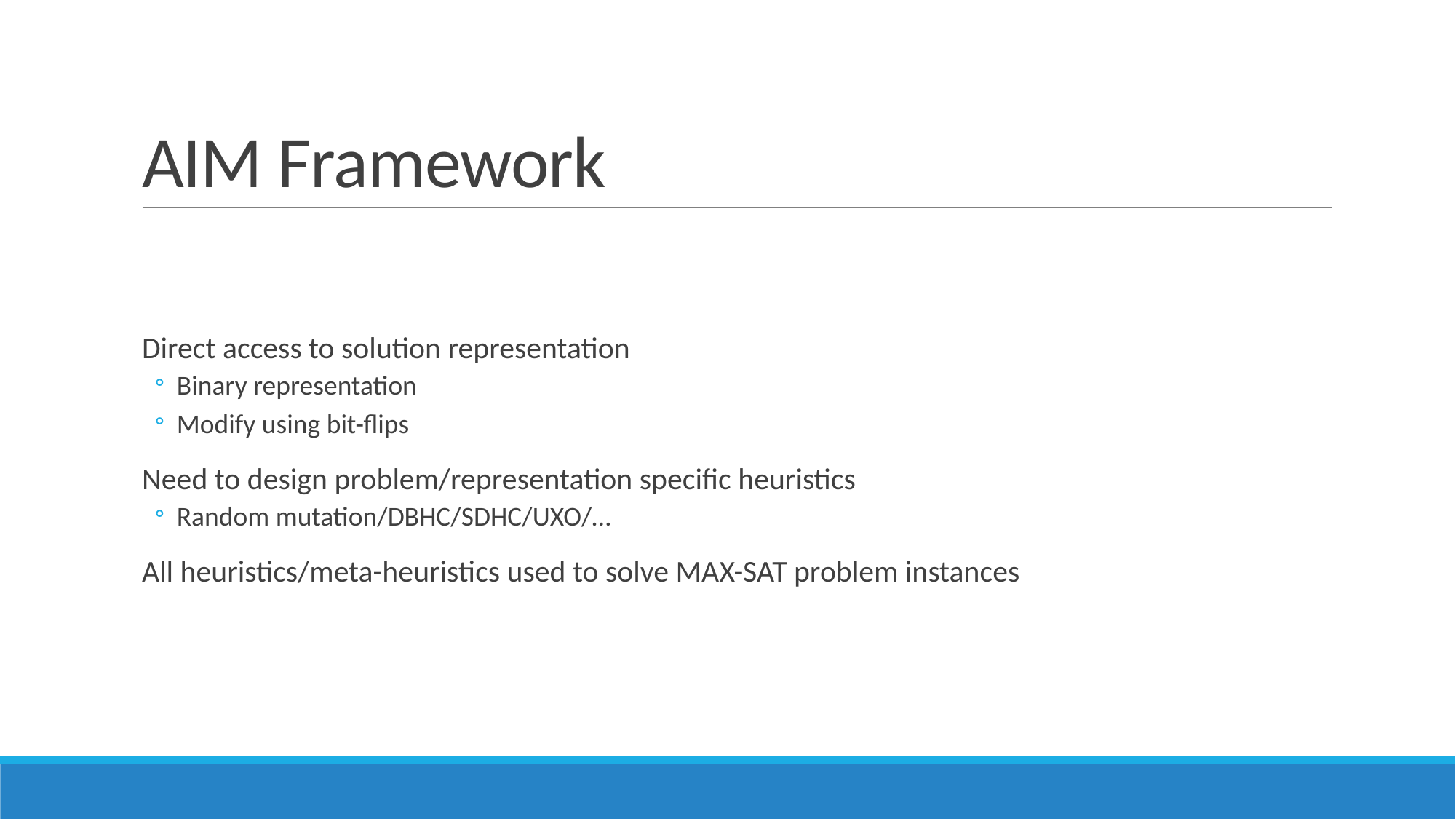

# AIM Framework
Direct access to solution representation
Binary representation
Modify using bit-flips
Need to design problem/representation specific heuristics
Random mutation/DBHC/SDHC/UXO/…
All heuristics/meta-heuristics used to solve MAX-SAT problem instances